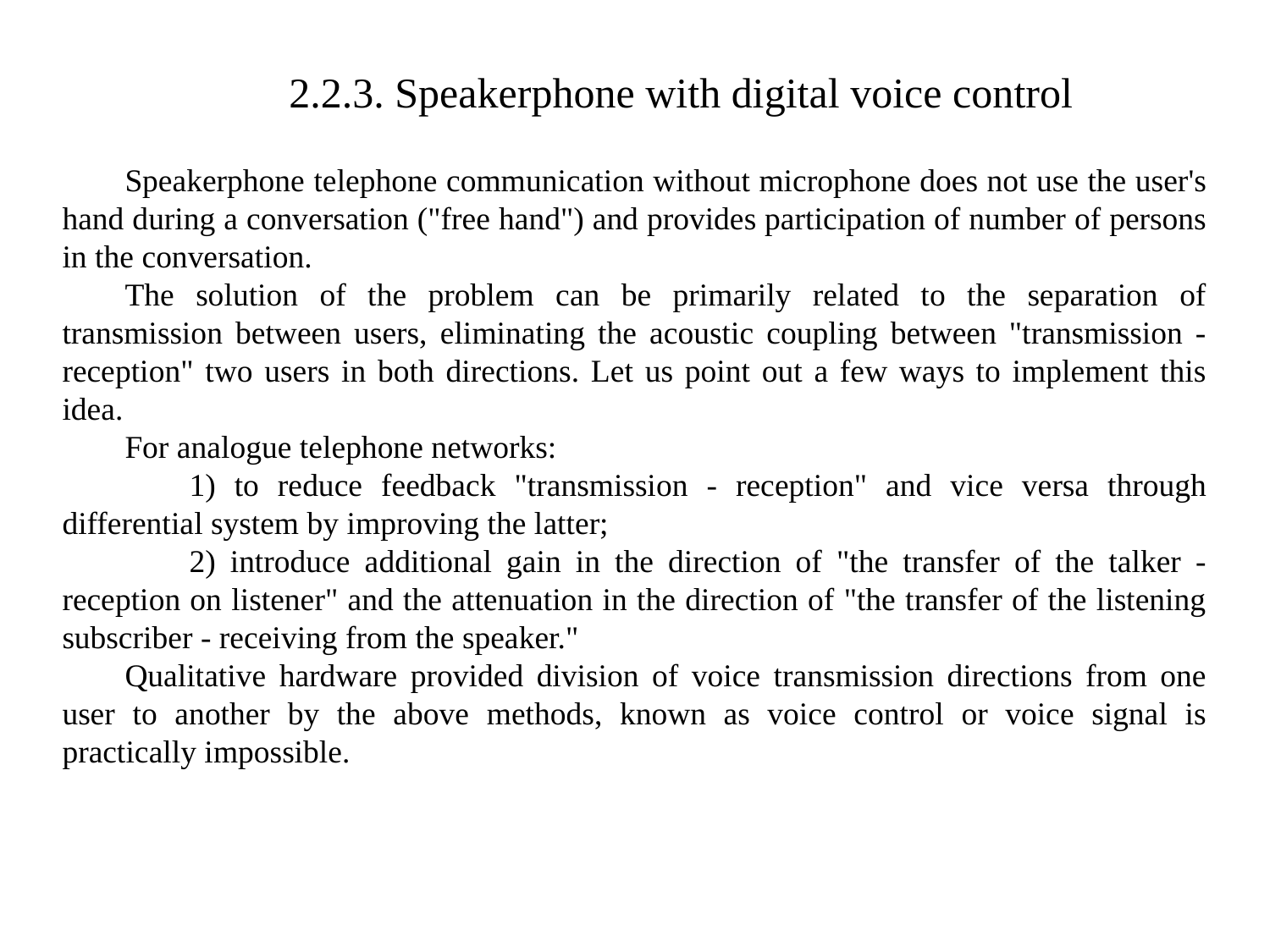

2.2.3. Speakerphone with digital voice control
Speakerphone telephone communication without microphone does not use the user's hand during a conversation ("free hand") and provides participation of number of persons in the conversation.
The solution of the problem can be primarily related to the separation of transmission between users, eliminating the acoustic coupling between "transmission - reception" two users in both directions. Let us point out a few ways to implement this idea.
For analogue telephone networks:
	1) to reduce feedback "transmission - reception" and vice versa through differential system by improving the latter;
	2) introduce additional gain in the direction of "the transfer of the talker - reception on listener" and the attenuation in the direction of "the transfer of the listening subscriber - receiving from the speaker."
Qualitative hardware provided division of voice transmission directions from one user to another by the above methods, known as voice control or voice signal is practically impossible.